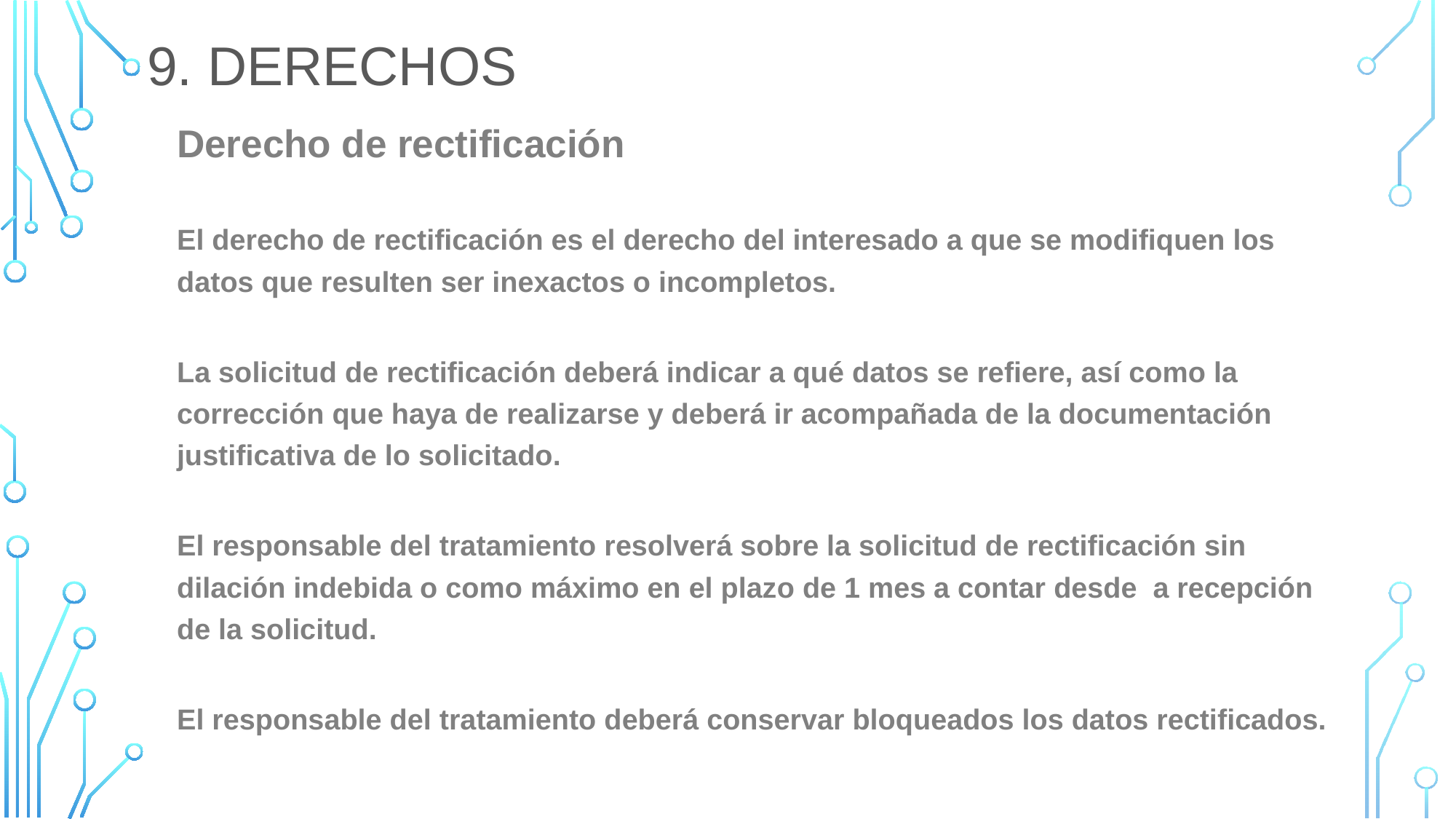

# 9. derechos
Derecho de rectificación

El derecho de rectificación es el derecho del interesado a que se modifiquen los datos que resulten ser inexactos o incompletos.

La solicitud de rectificación deberá indicar a qué datos se refiere, así como la corrección que haya de realizarse y deberá ir acompañada de la documentación justificativa de lo solicitado.

El responsable del tratamiento resolverá sobre la solicitud de rectificación sin dilación indebida o como máximo en el plazo de 1 mes a contar desde  a recepción de la solicitud.

El responsable del tratamiento deberá conservar bloqueados los datos rectificados.